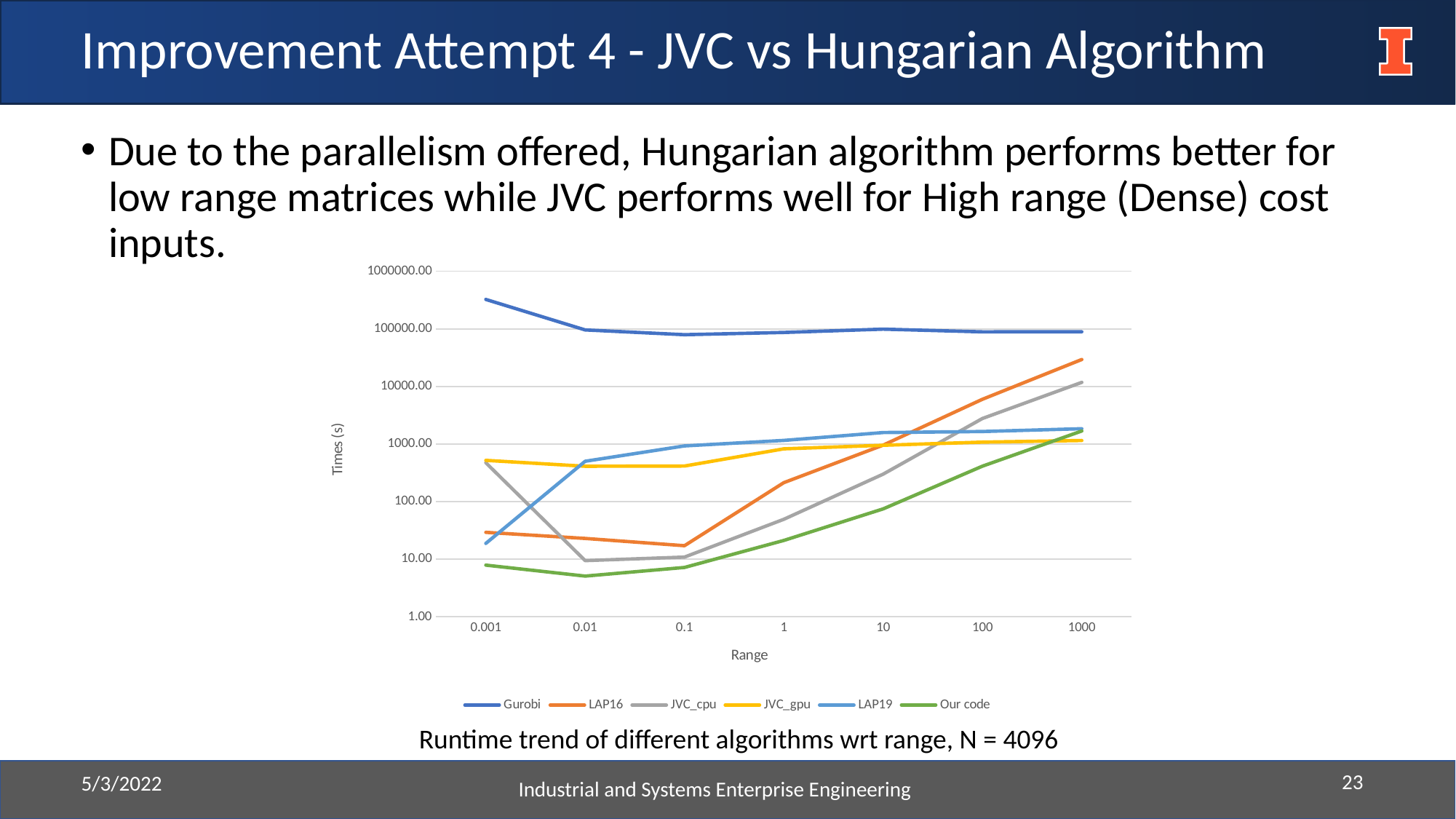

# Improvement Attempt 4 - JVC vs Hungarian Algorithm
Due to the parallelism offered, Hungarian algorithm performs better for low range matrices while JVC performs well for High range (Dense) cost inputs.

### Chart

| Category | Gurobi | LAP16 | JVC_cpu | JVC_gpu | LAP19 | Our code |
|---|---|---|---|---|---|---|
| 1E-3 | 324376.0 | 29.264 | 474.599 | 521.0 | 18.786 | 7.888 |
| 0.01 | 95954.1 | 22.936001 | 9.448 | 411.712 | 503.0 | 5.091 |
| 0.1 | 79257.6 | 17.159 | 10.885 | 415.379 | 928.0 | 7.191 |
| 1 | 86774.4 | 213.449005 | 49.256 | 826.083 | 1158.0 | 21.145 |
| 10 | 98982.4 | 957.583984 | 300.131 | 952.541 | 1585.0 | 74.768 |
| 100 | 88761.1 | 5998.516113 | 2781.98 | 1079.73 | 1651.0 | 412.981 |
| 1000 | 89106.2 | 29388.115234 | 11793.9 | 1153.8 | 1848.0 | 1687.54 |
Runtime trend of different algorithms wrt range, N = 4096
Industrial and Systems Enterprise Engineering
23
5/3/2022